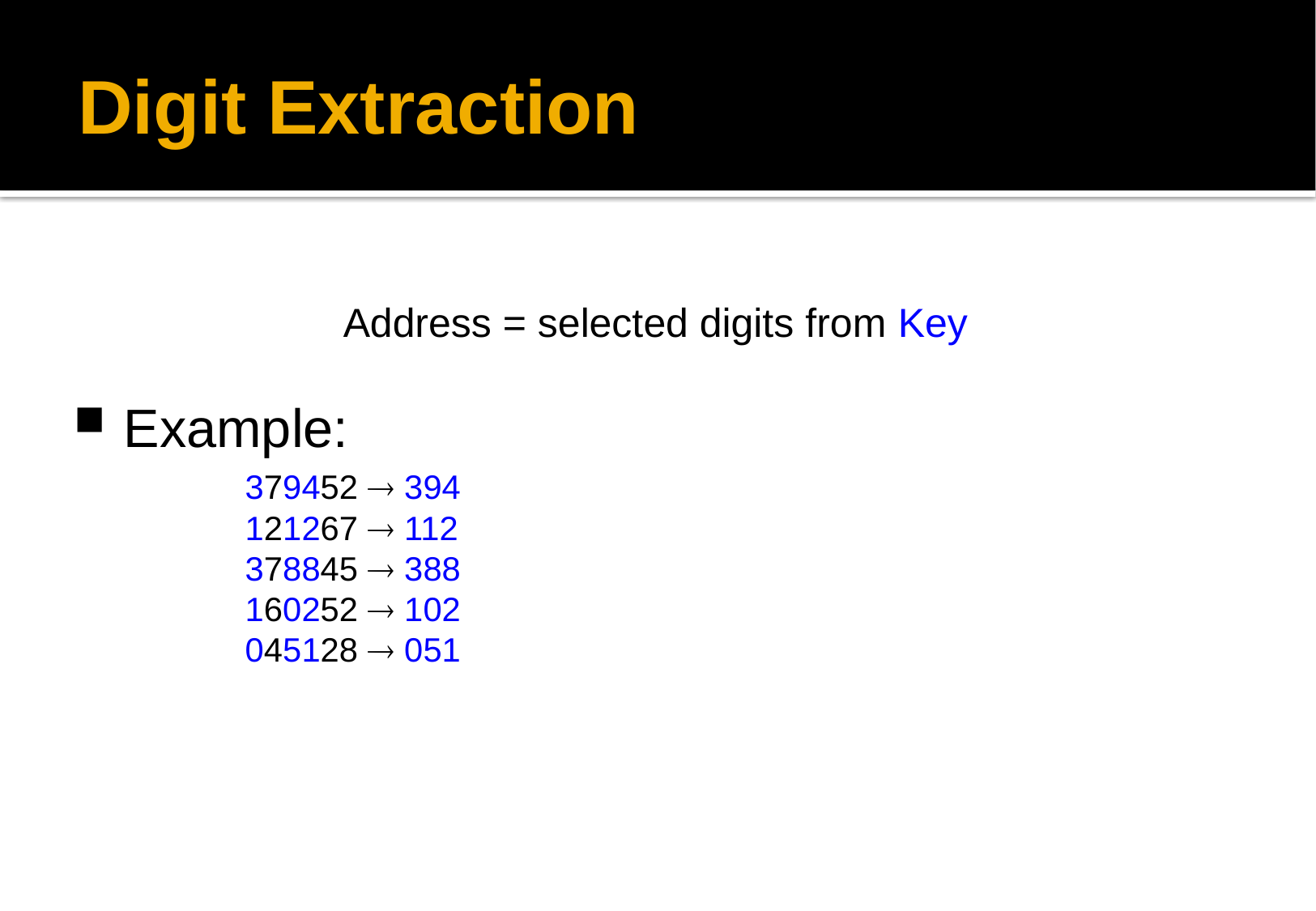

# Digit Extraction

Address = selected digits from Key

Example:
		379452 → 394
		121267 → 112
		378845 → 388
		160252 → 102
		045128 → 051